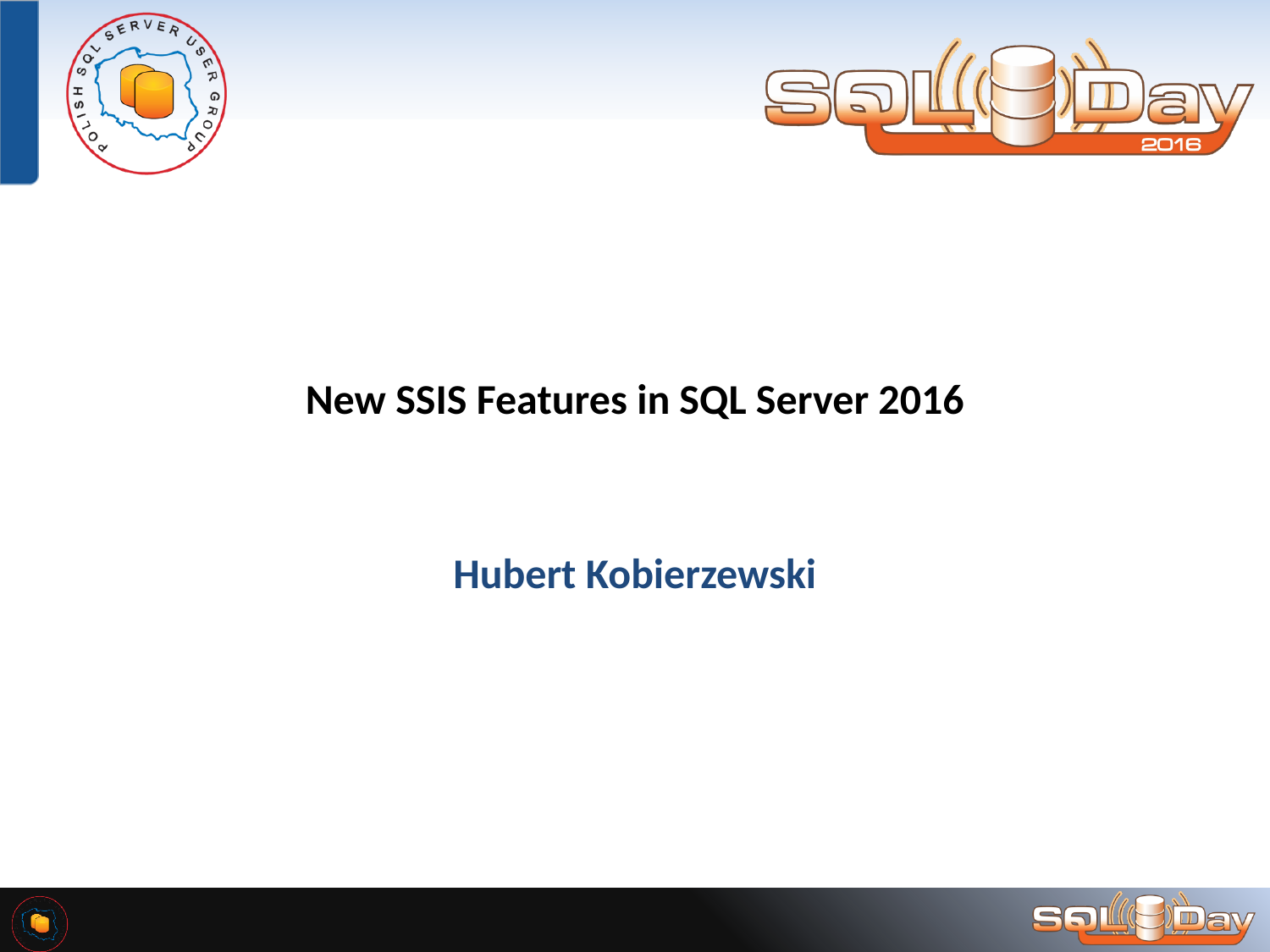

# New SSIS Features in SQL Server 2016
Hubert Kobierzewski